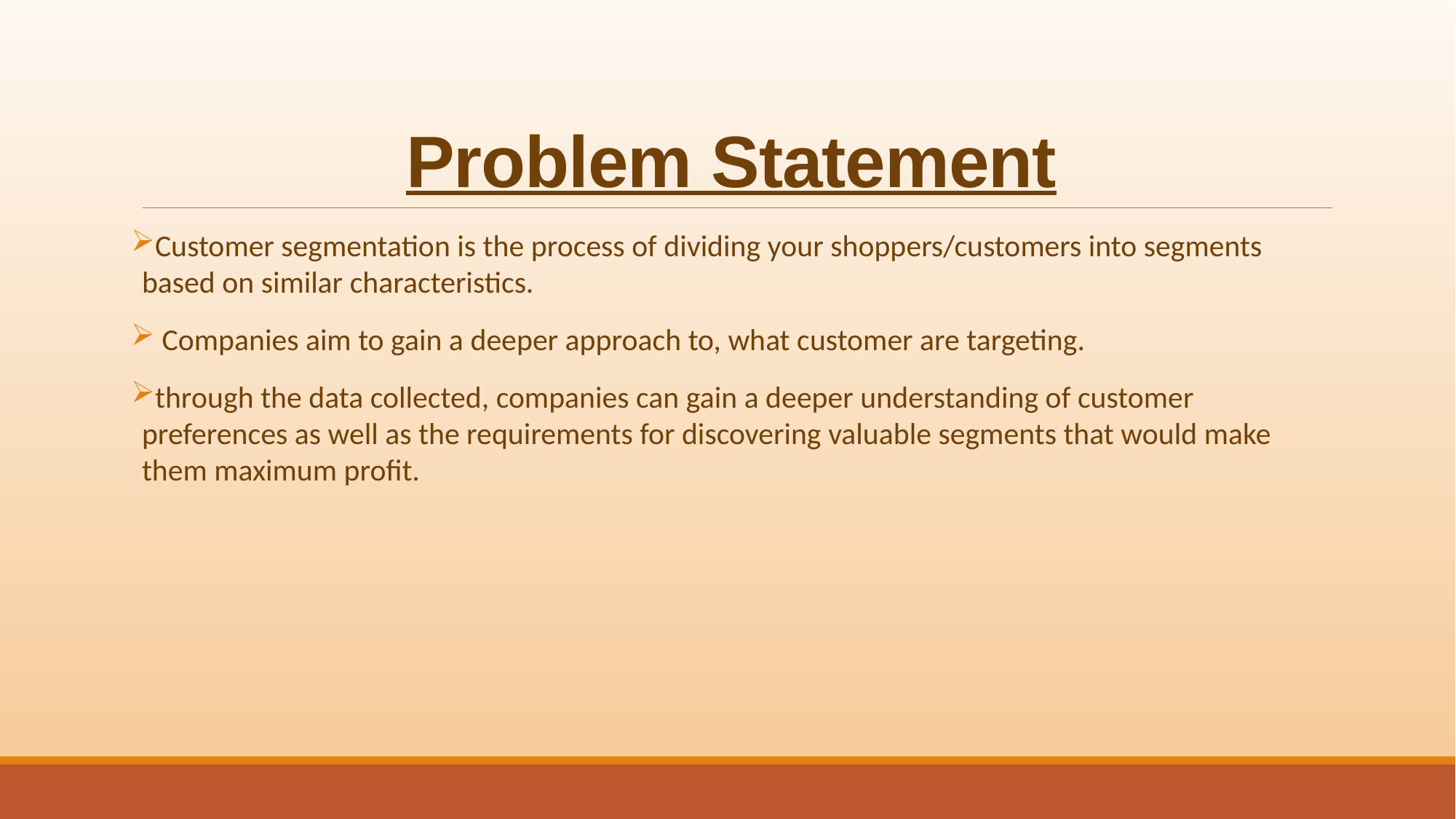

# Problem Statement
Customer segmentation is the process of dividing your shoppers/customers into segments based on similar characteristics.
 Companies aim to gain a deeper approach to, what customer are targeting.
through the data collected, companies can gain a deeper understanding of customer preferences as well as the requirements for discovering valuable segments that would make them maximum profit.